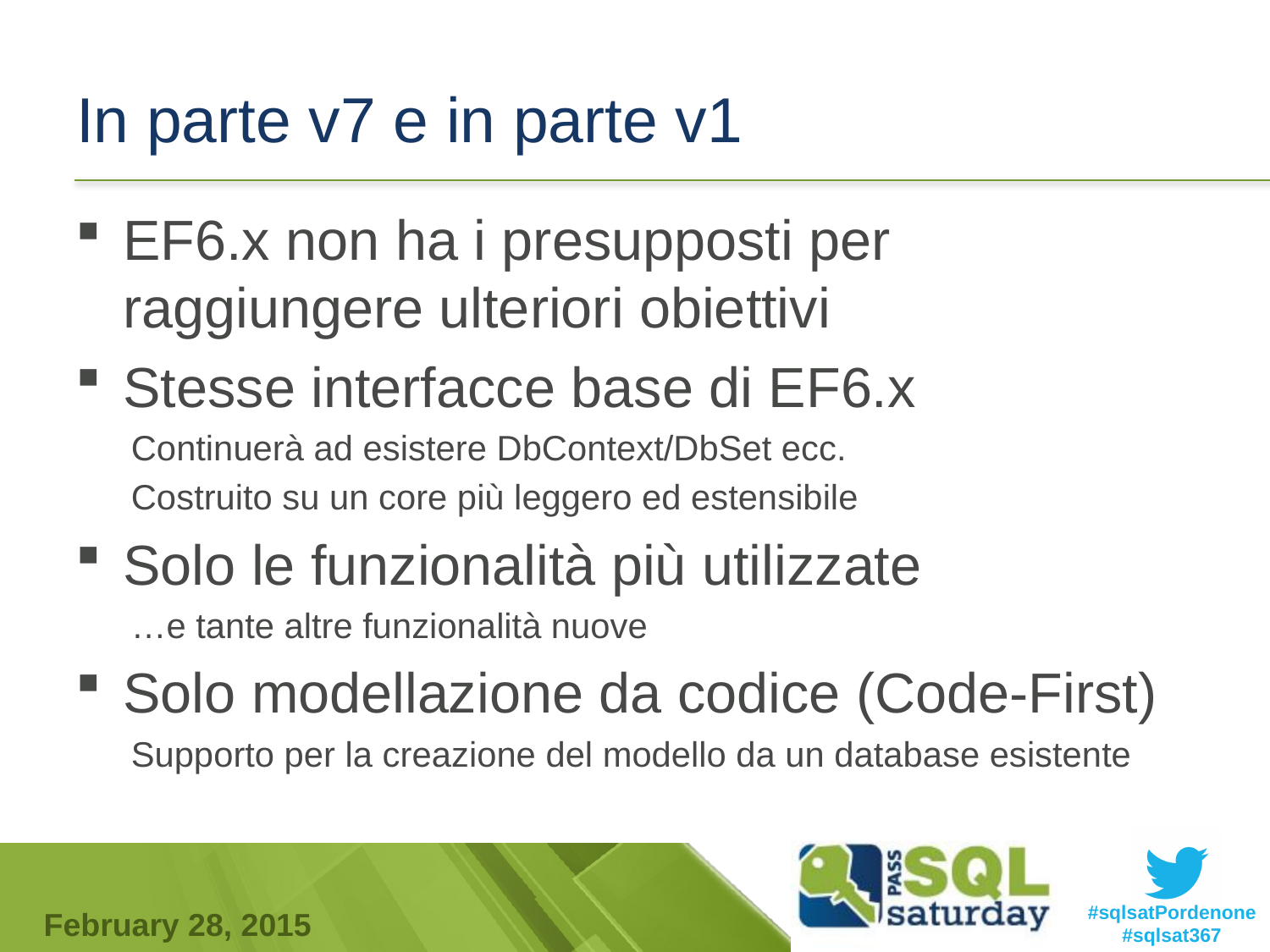

# In parte v7 e in parte v1
EF6.x non ha i presupposti per raggiungere ulteriori obiettivi
Stesse interfacce base di EF6.x
Continuerà ad esistere DbContext/DbSet ecc.
Costruito su un core più leggero ed estensibile
Solo le funzionalità più utilizzate
…e tante altre funzionalità nuove
Solo modellazione da codice (Code-First)
Supporto per la creazione del modello da un database esistente